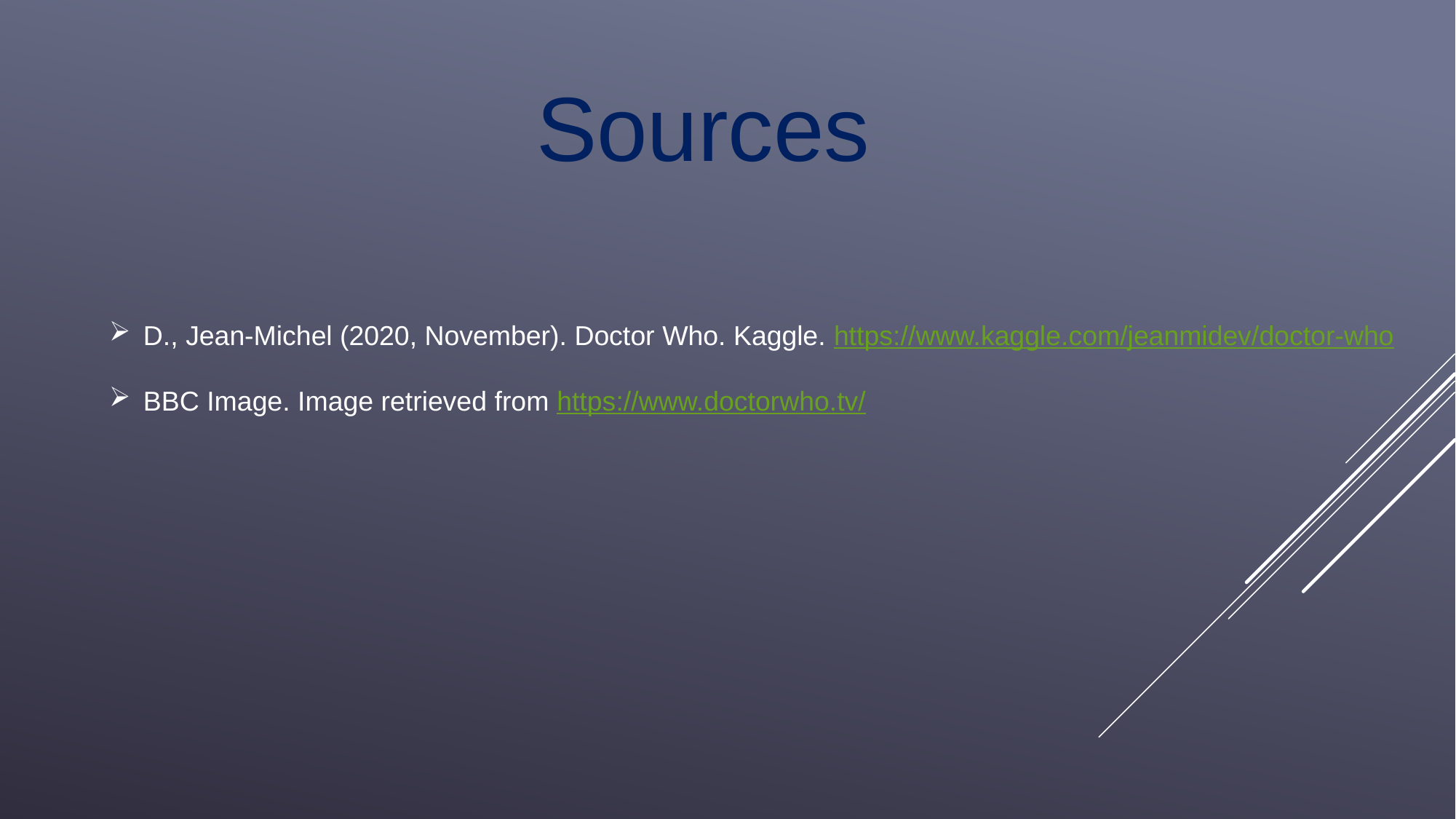

Sources
D., Jean-Michel (2020, November). Doctor Who. Kaggle. https://www.kaggle.com/jeanmidev/doctor-who
BBC Image. Image retrieved from https://www.doctorwho.tv/